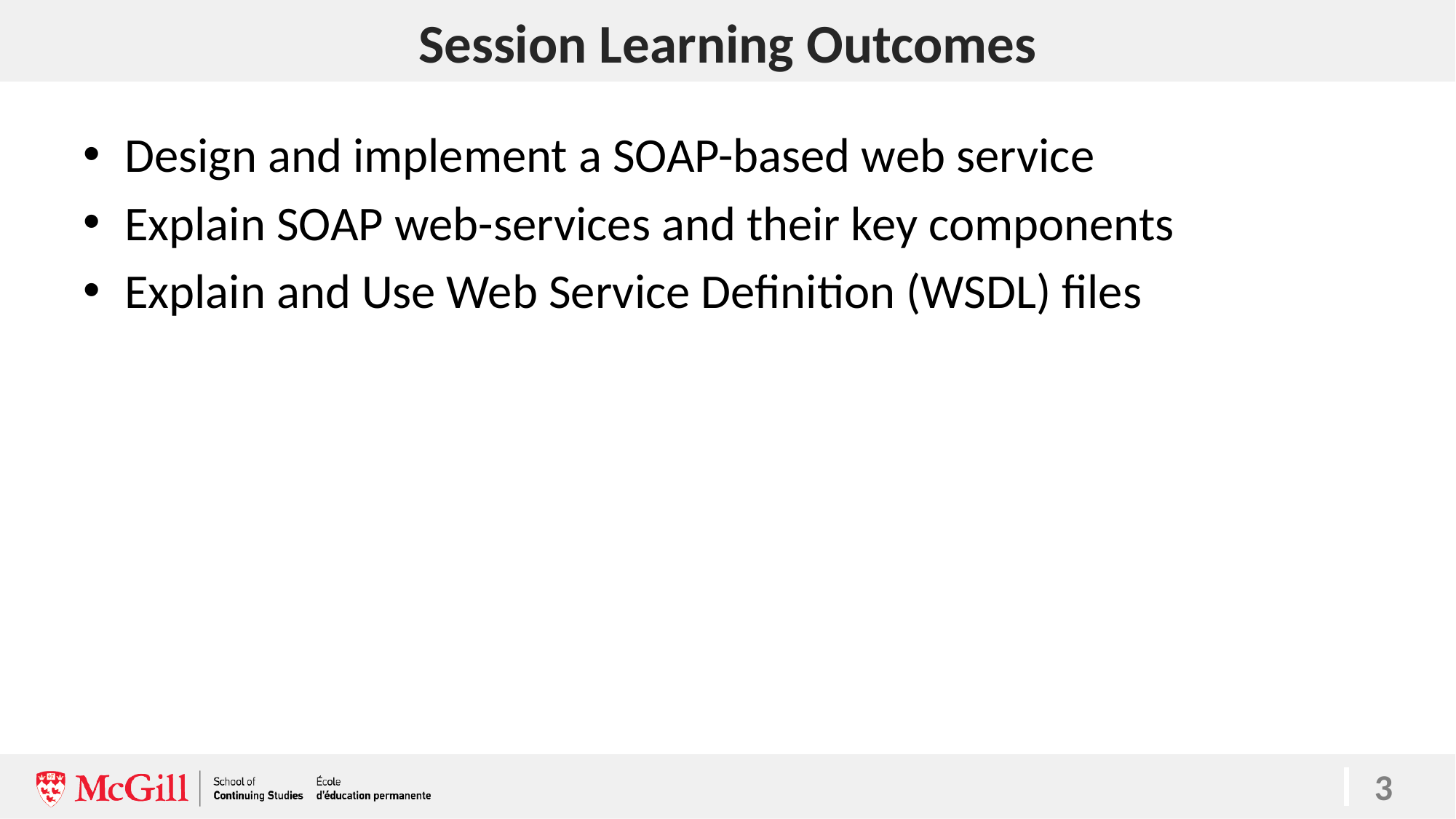

# Session Learning Outcomes
Design and implement a SOAP-based web service
Explain SOAP web-services and their key components
Explain and Use Web Service Definition (WSDL) files